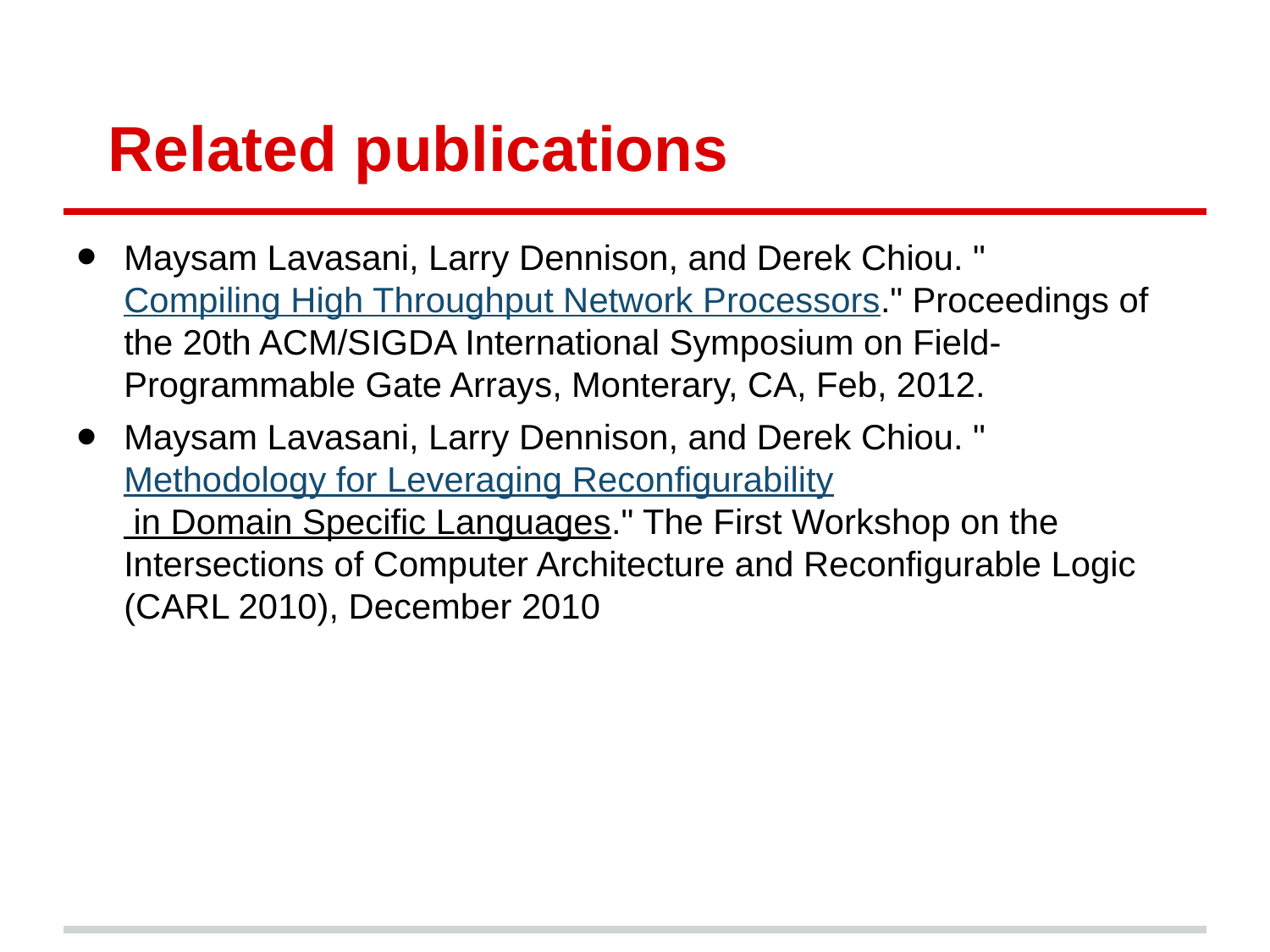

# Related publications
Maysam Lavasani, Larry Dennison, and Derek Chiou. "Compiling High Throughput Network Processors." Proceedings of the 20th ACM/SIGDA International Symposium on Field-Programmable Gate Arrays, Monterary, CA, Feb, 2012.
Maysam Lavasani, Larry Dennison, and Derek Chiou. "Methodology for Leveraging Reconfigurability in Domain Specific Languages." The First Workshop on the Intersections of Computer Architecture and Reconfigurable Logic (CARL 2010), December 2010